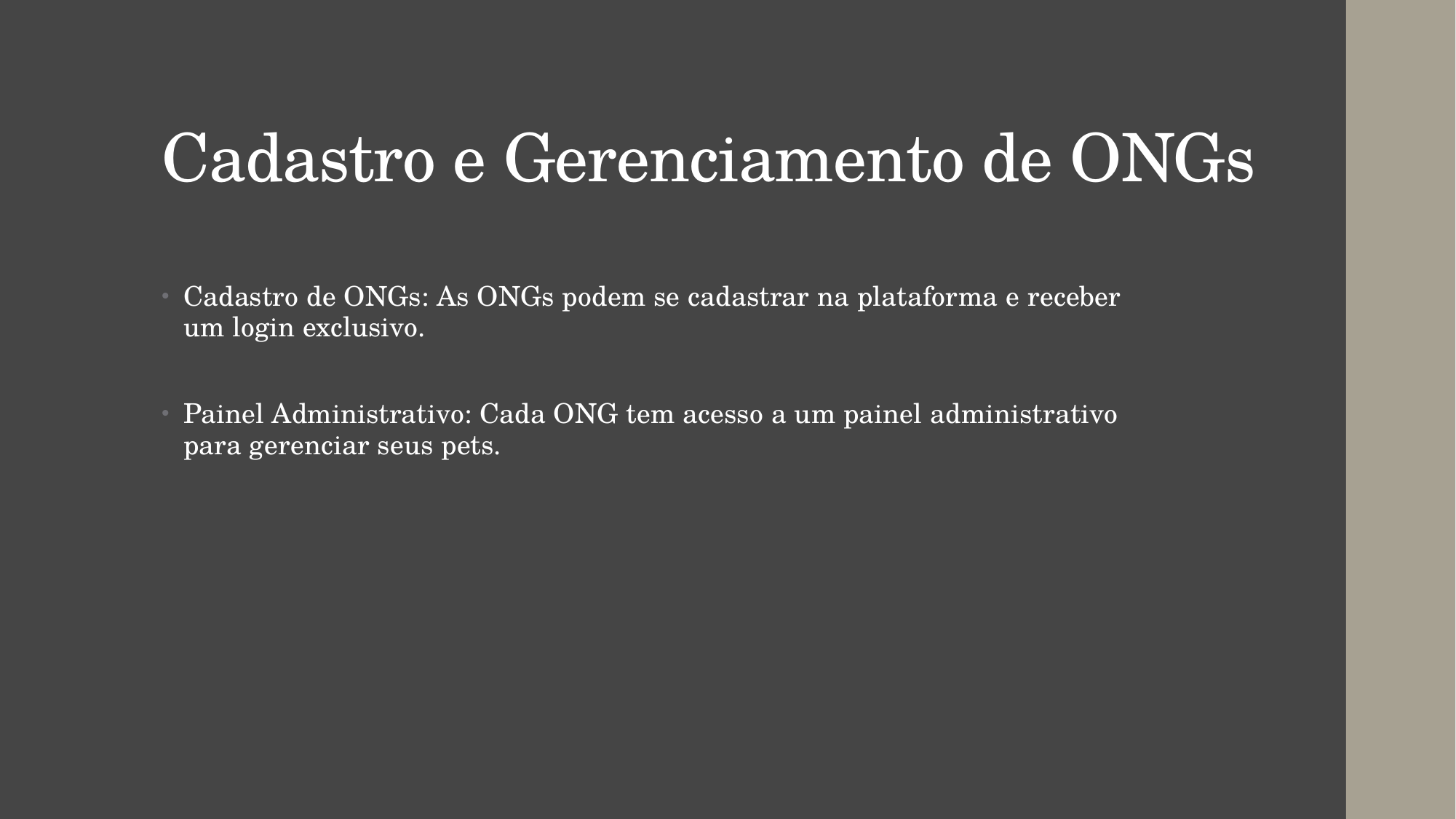

# Cadastro e Gerenciamento de ONGs

Cadastro de ONGs: As ONGs podem se cadastrar na plataforma e receber um login exclusivo.
Painel Administrativo: Cada ONG tem acesso a um painel administrativo para gerenciar seus pets.